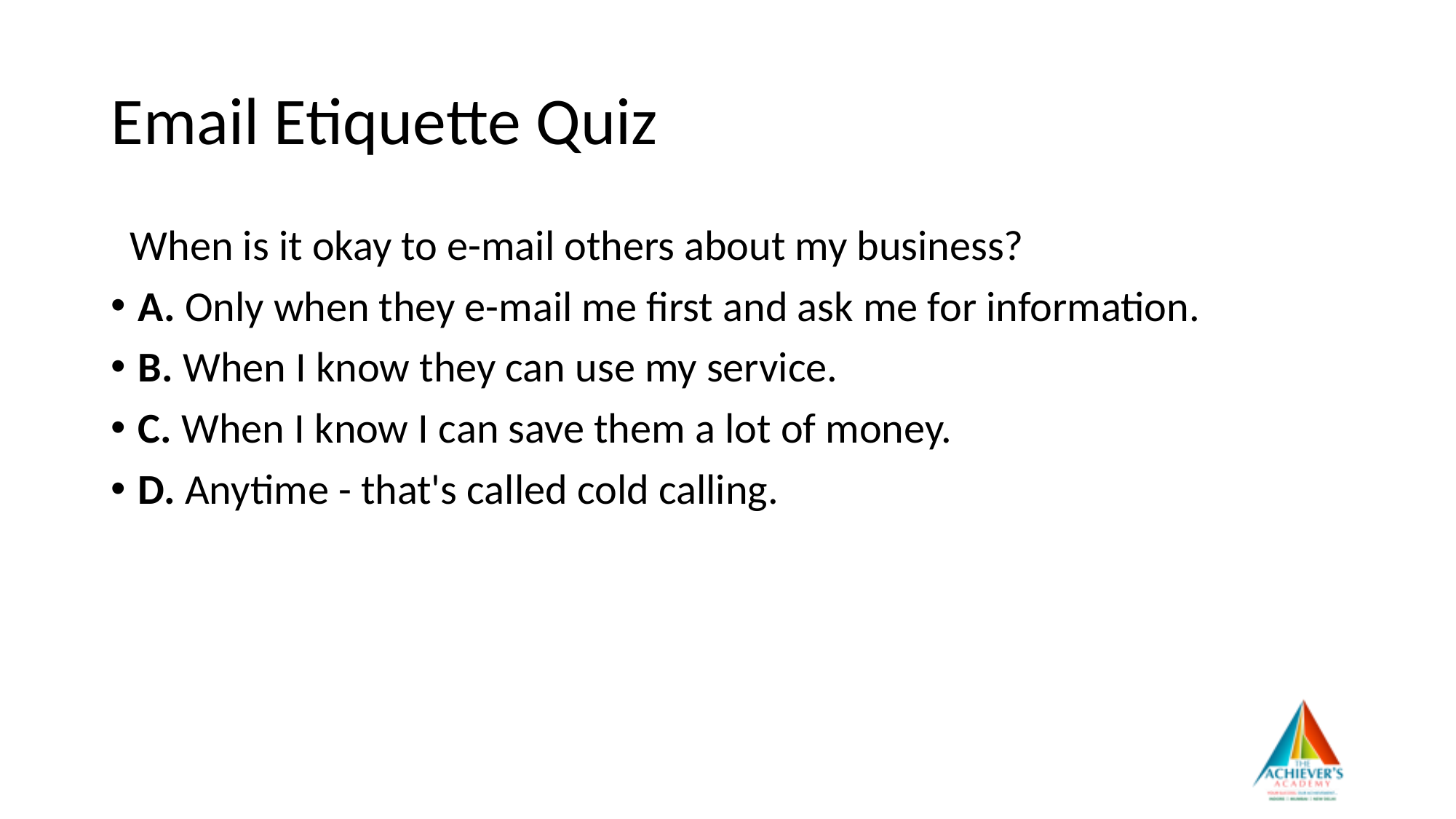

# Email Etiquette Quiz
  When is it okay to e-mail others about my business?
A. Only when they e-mail me first and ask me for information.
B. When I know they can use my service.
C. When I know I can save them a lot of money.
D. Anytime - that's called cold calling.